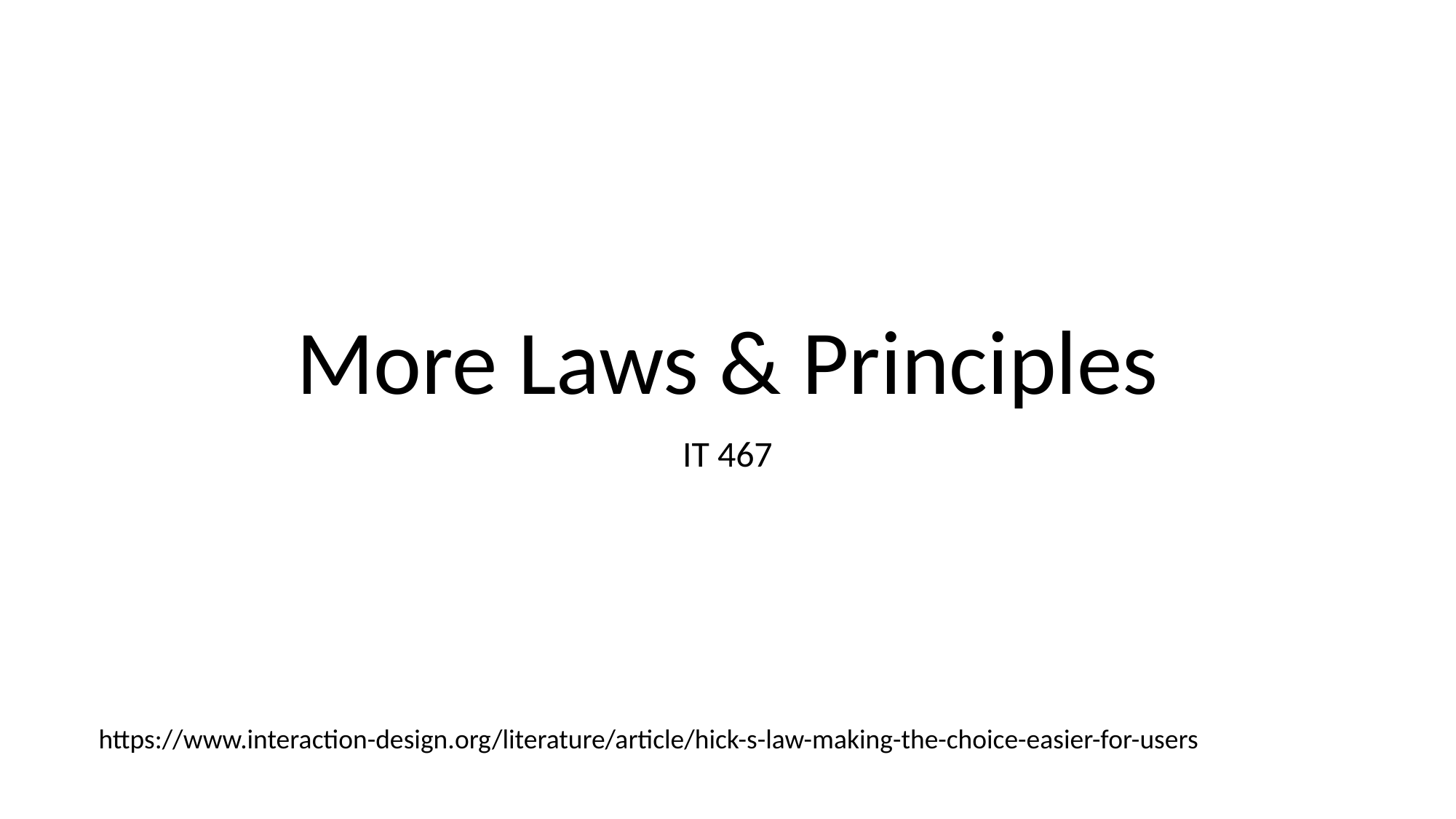

# More Laws & Principles
IT 467
https://www.interaction-design.org/literature/article/hick-s-law-making-the-choice-easier-for-users